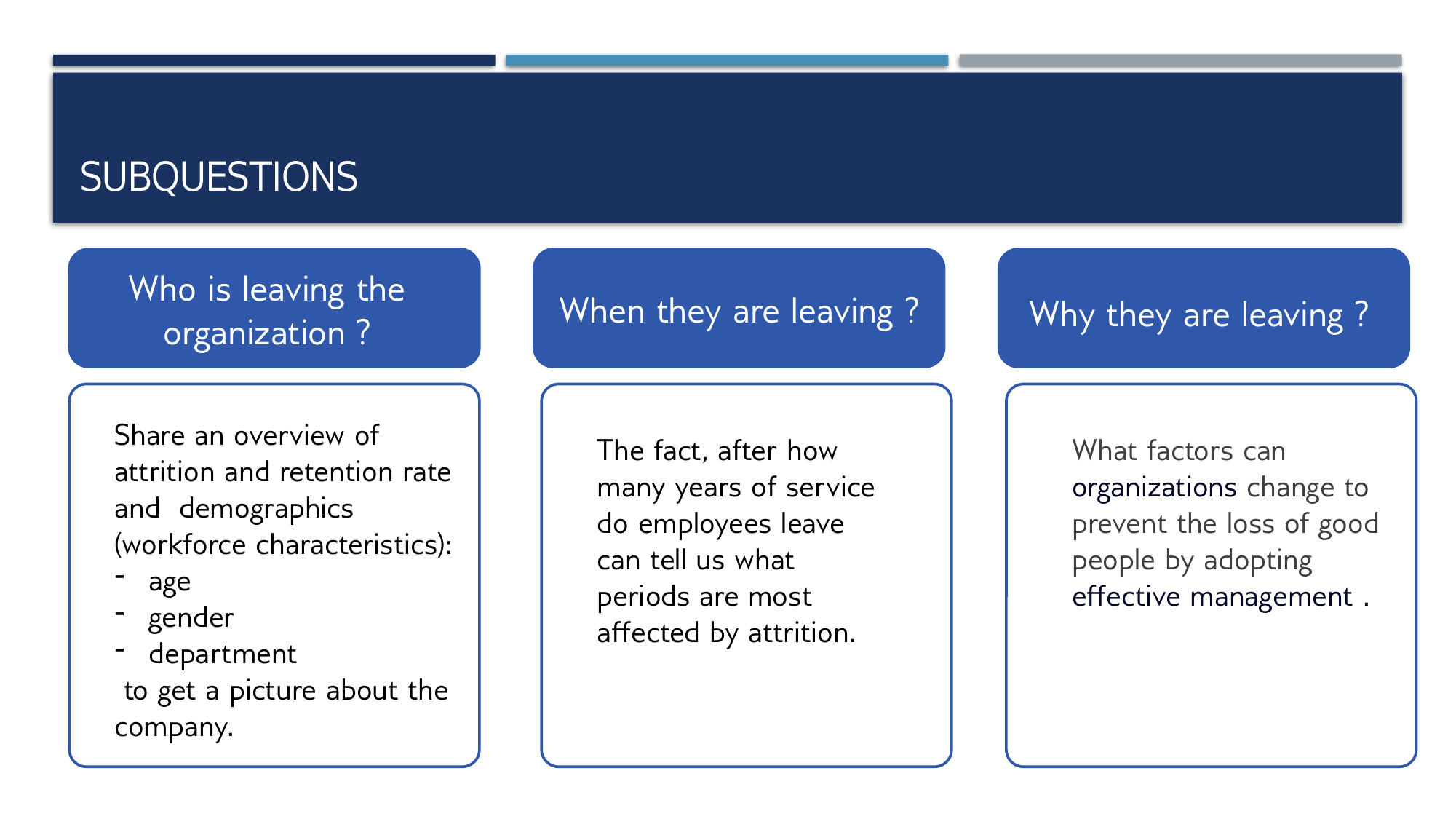

# Subquestions

When they are leaving ?

Who is leaving the organization ?
Why they are leaving ?

The fact, after how many years of service do employees leave can tell us what periods are most affected by attrition.

What factors can organizations change to prevent the loss of good people by adopting effective management .

Share an overview of attrition and retention rate and  demographics (workforce characteristics):
age
gender
department
 to get a picture about the company.